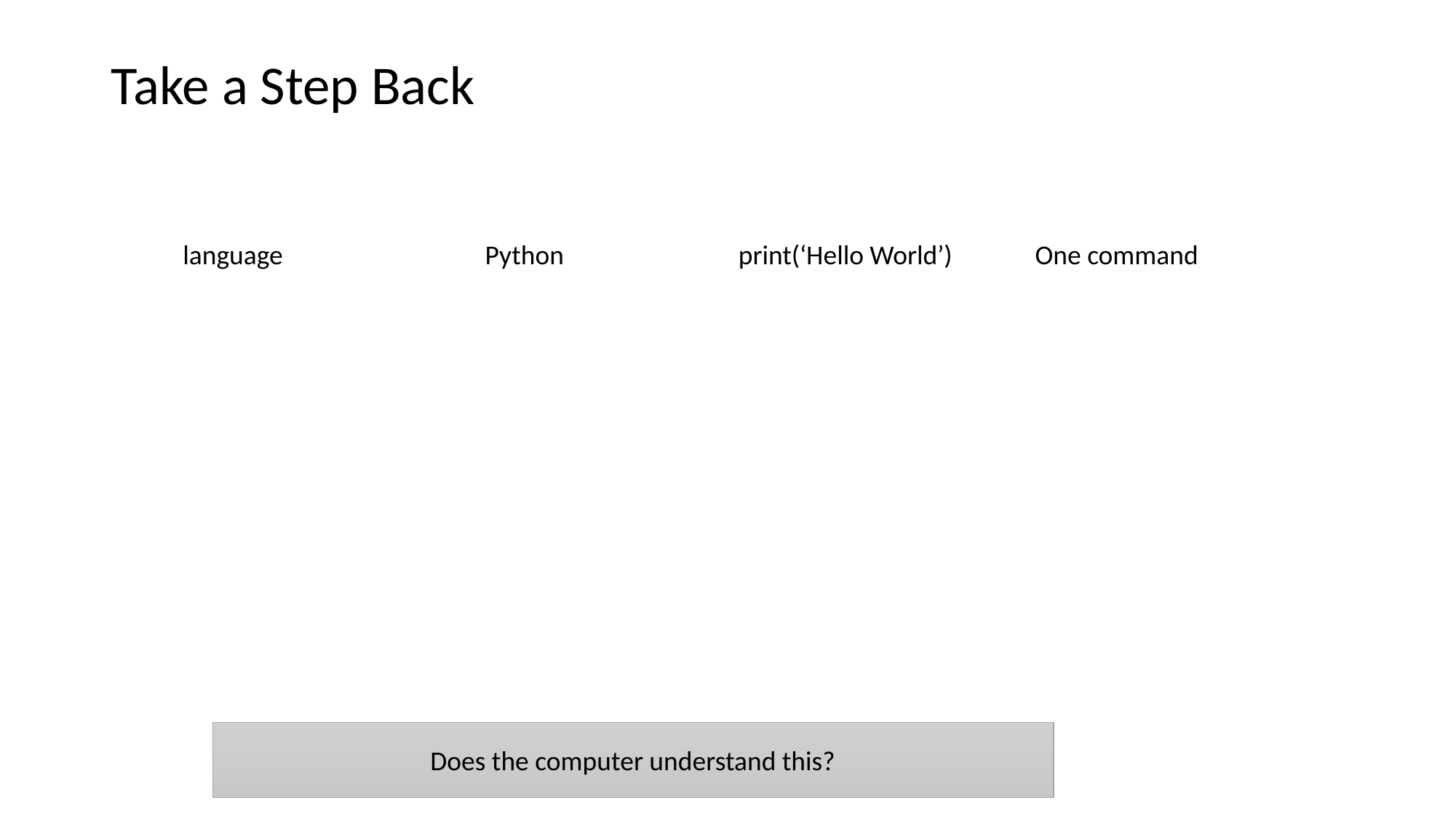

# Take a Step Back
language
Python
print(‘Hello World’)
One command
Does the computer understand this?